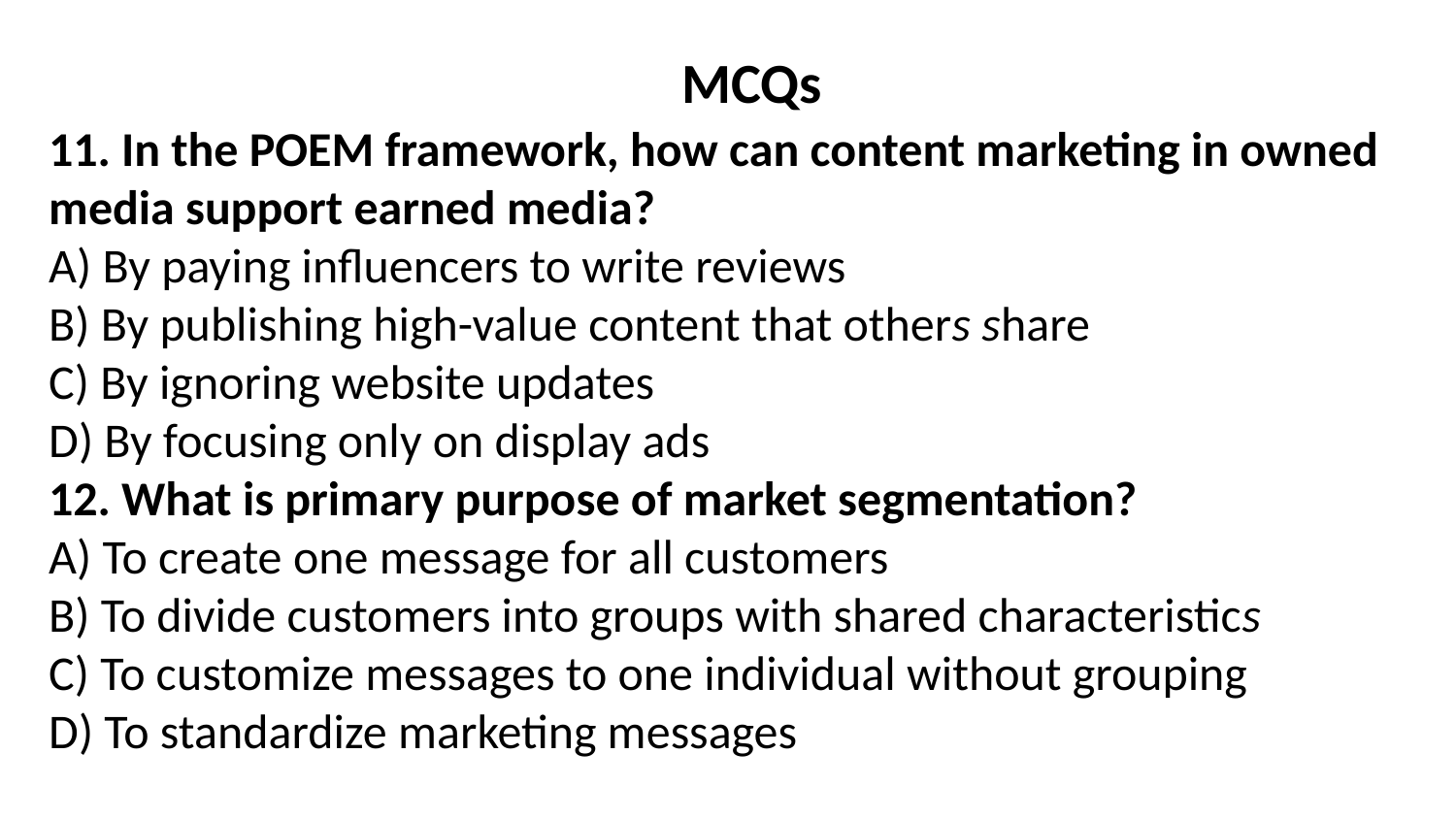

MCQs

11. In the POEM framework, how can content marketing in owned media support earned media?
A) By paying influencers to write reviews
B) By publishing high-value content that others share
C) By ignoring website updates
D) By focusing only on display ads
12. What is primary purpose of market segmentation?
A) To create one message for all customers
B) To divide customers into groups with shared characteristics
C) To customize messages to one individual without grouping
D) To standardize marketing messages